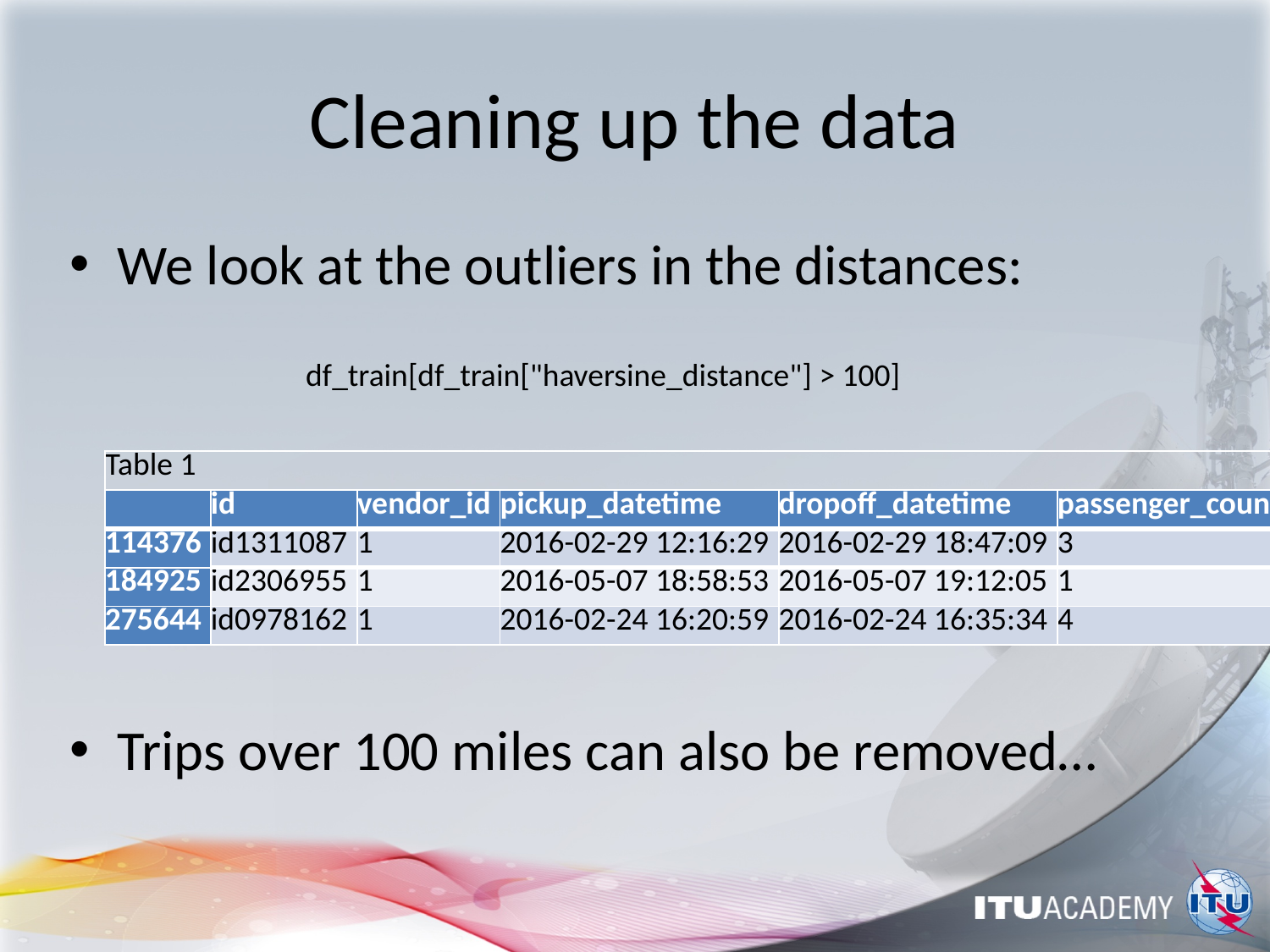

# Cleaning up the data
We look at the outliers in the distances:
Trips over 100 miles can also be removed…
df_train[df_train["haversine_distance"] > 100]
| Table 1 |  |  |  |  |  |  |  |  |  |  |  |  |
| --- | --- | --- | --- | --- | --- | --- | --- | --- | --- | --- | --- | --- |
|  | id | vendor\_id | pickup\_datetime | dropoff\_datetime | passenger\_count | pickup\_longitude | pickup\_latitude | dropoff\_longitude | dropoff\_latitude | store\_and\_fwd\_flag | trip\_duration | haversine\_distance |
| 114376 | id1311087 | 1 | 2016-02-29 12:16:29 | 2016-02-29 18:47:09 | 3 | -75.455917 | 39.803932 | -73.796021 | 40.707726 | N | 23440 | 107.515425 |
| 184925 | id2306955 | 1 | 2016-05-07 18:58:53 | 2016-05-07 19:12:05 | 1 | -72.809669 | 51.881084 | -73.987228 | 40.750599 | N | 792 | 771.064665 |
| 275644 | id0978162 | 1 | 2016-02-24 16:20:59 | 2016-02-24 16:35:34 | 4 | -75.354332 | 34.712234 | -73.834923 | 32.181141 | N | 875 | 195.585348 |